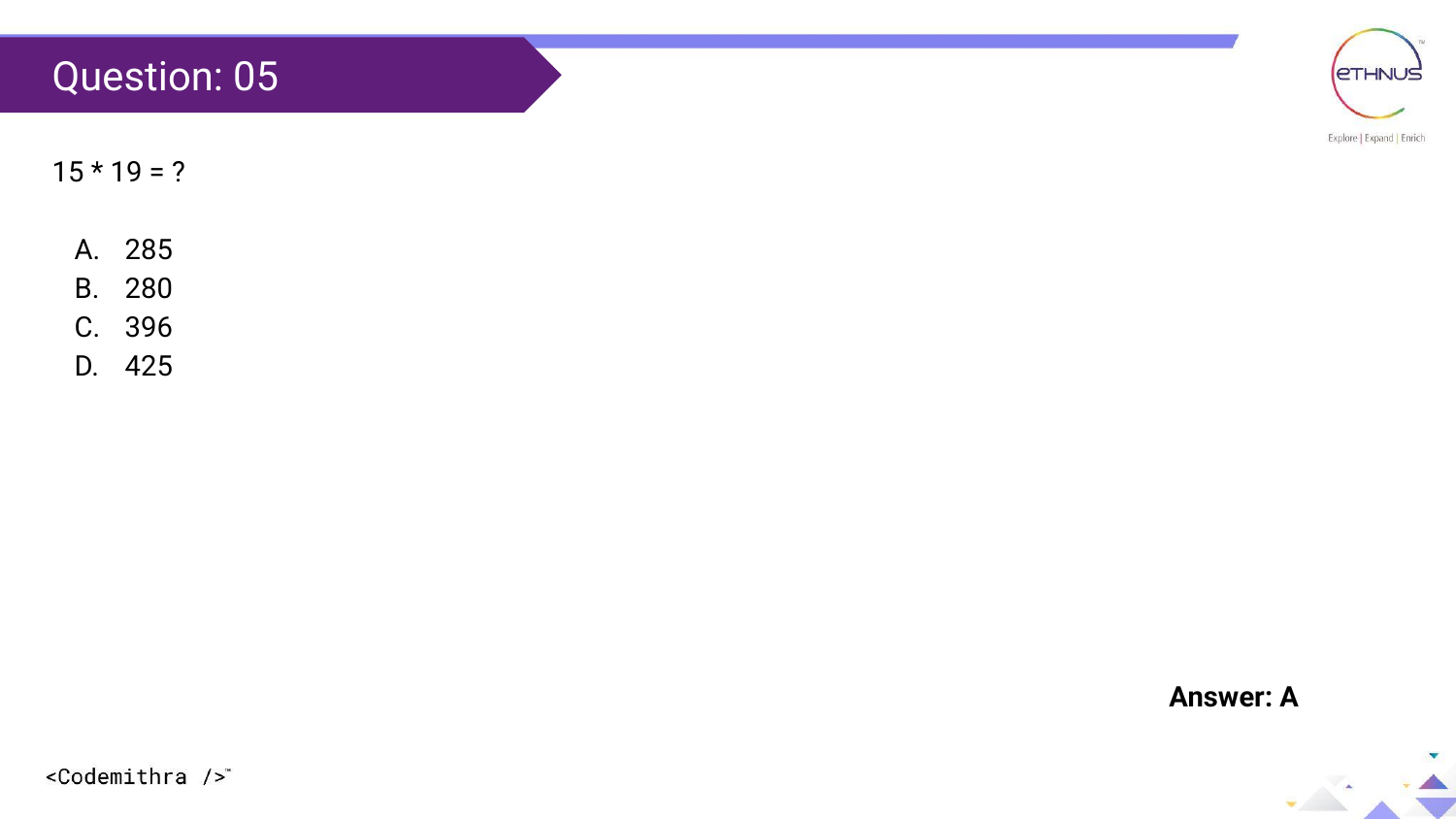

Question: 05
15 * 19 = ?

285
280
396
425

Answer: A